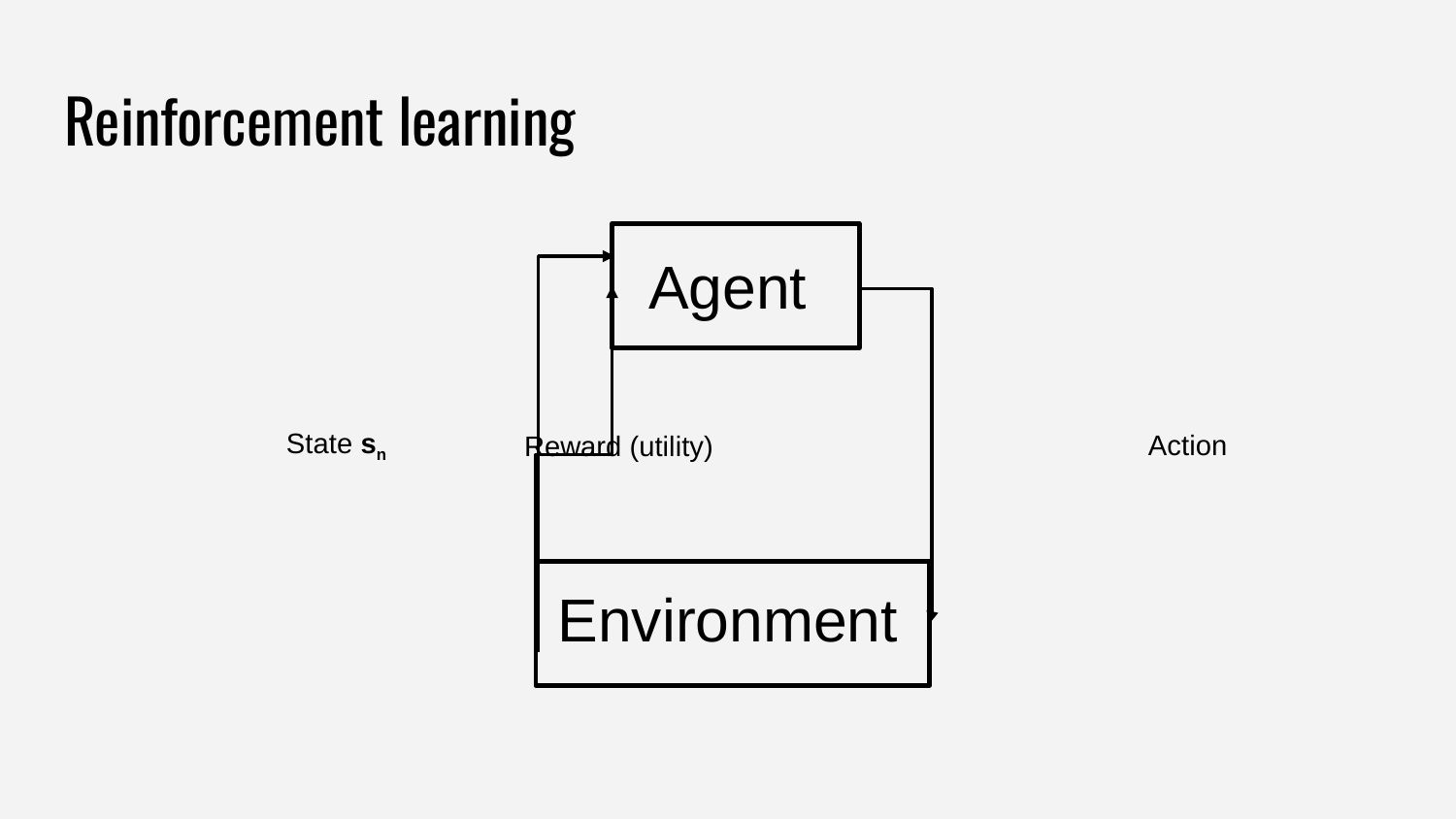

# Reinforcement learning

Agent

State sn
Action
Reward (utility)

Environment